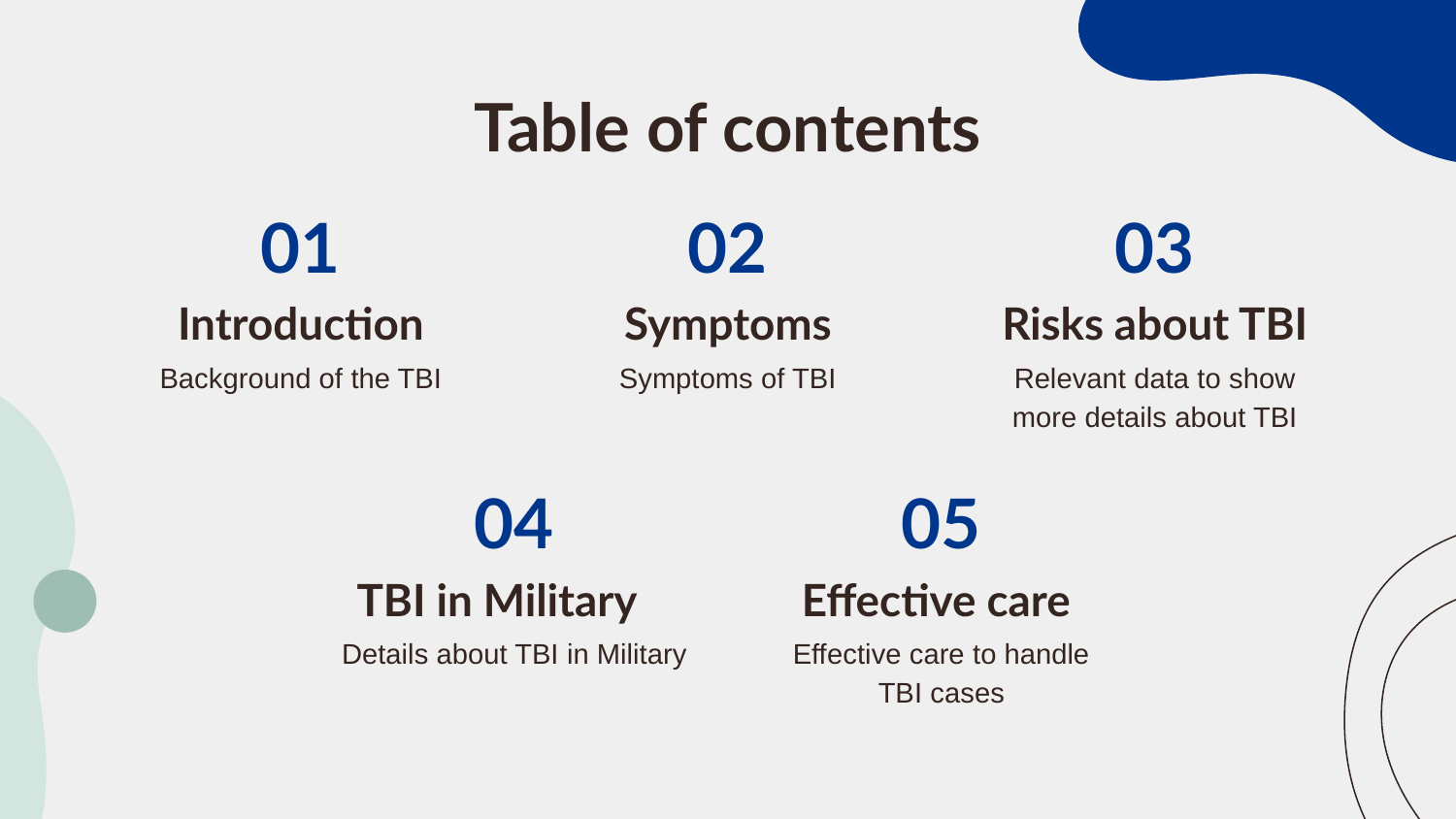

# Table of contents
01
02
03
Introduction
Symptoms
Risks about TBI
Background of the TBI
Symptoms of TBI
Relevant data to show more details about TBI
04
05
Effective care
TBI in Military
Details about TBI in Military
Effective care to handle TBI cases